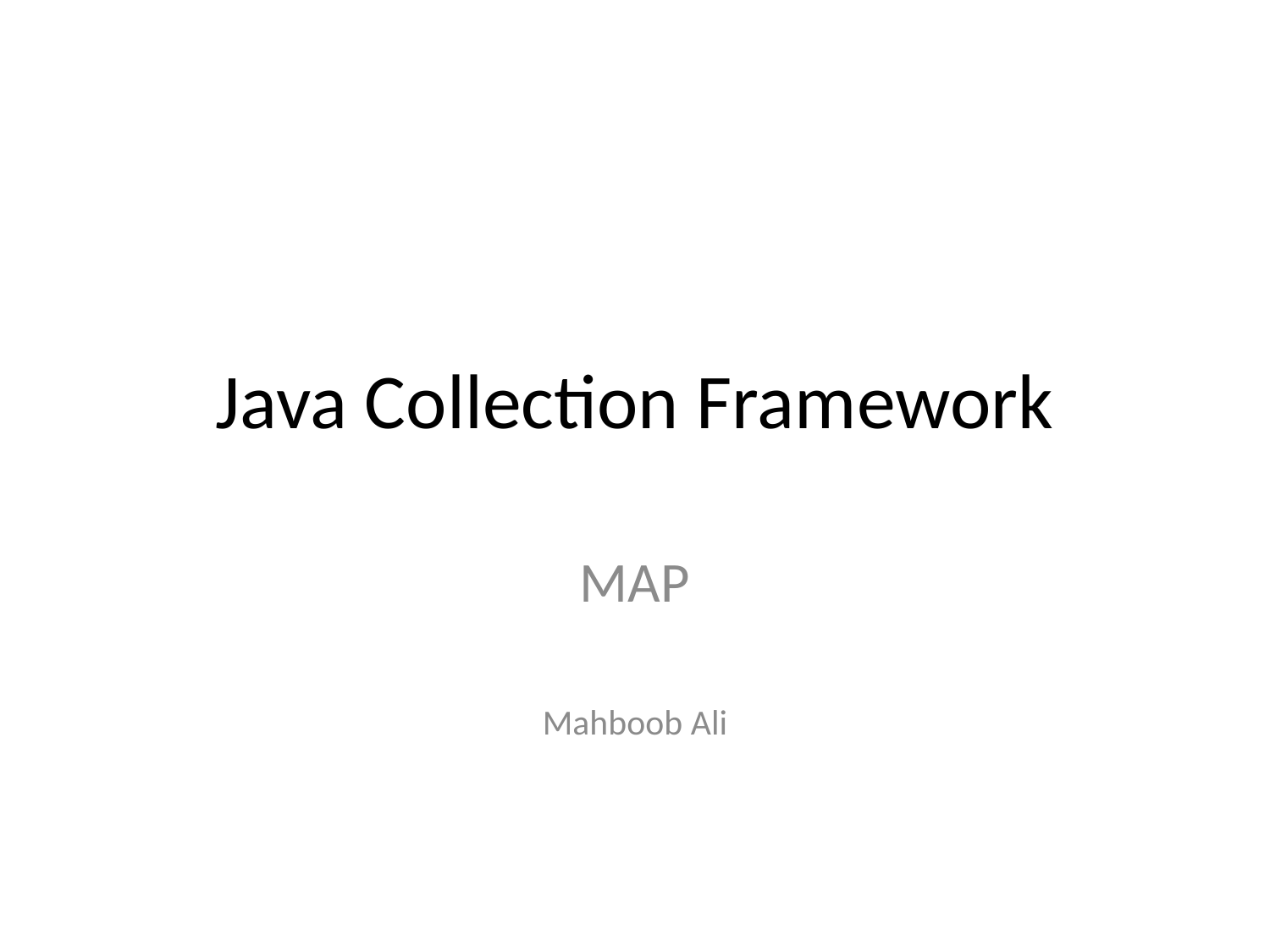

# Java Collection Framework
MAP

Mahboob Ali